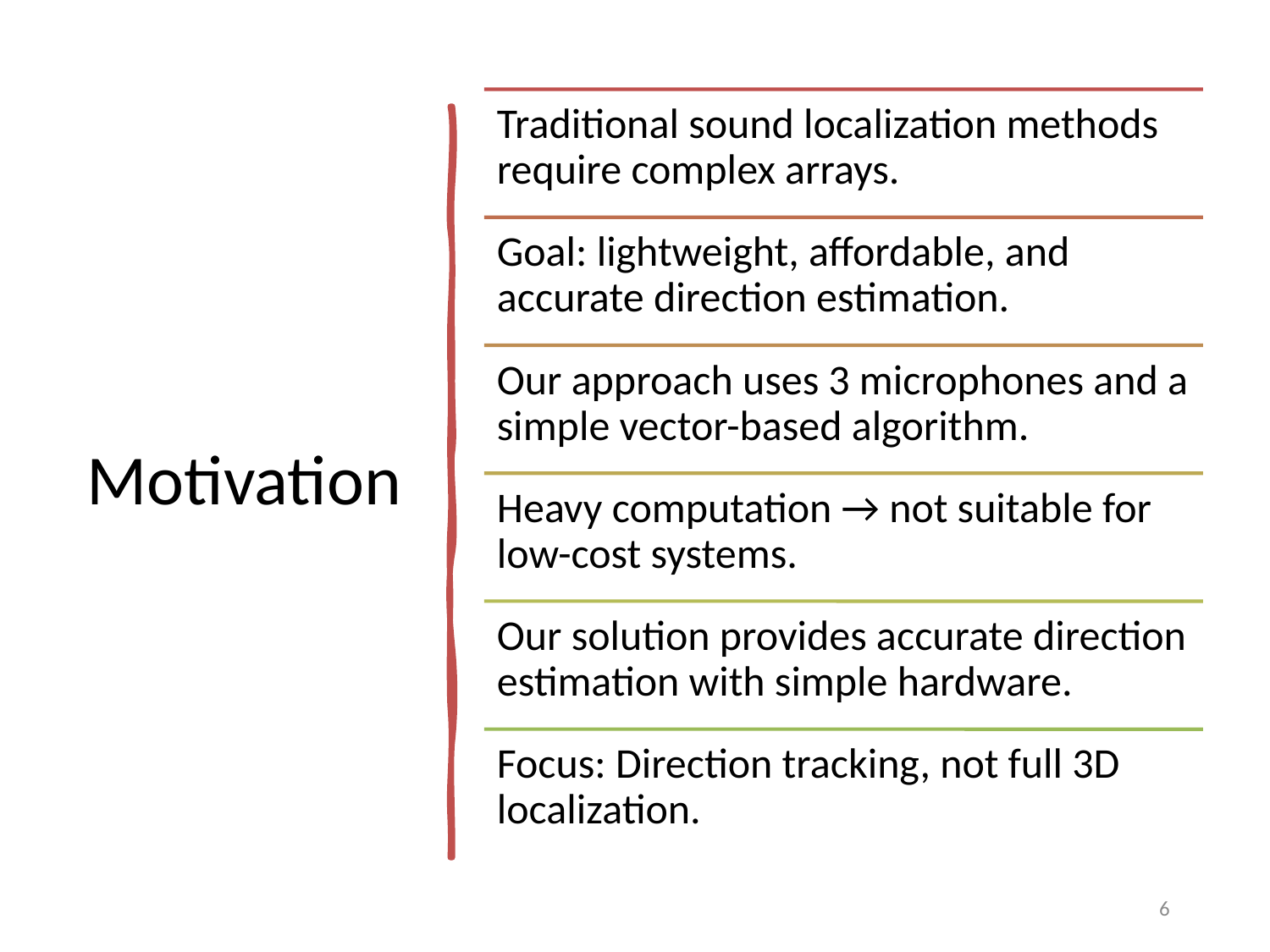

Traditional sound localization methods require complex arrays.
Goal: lightweight, affordable, and accurate direction estimation.
Our approach uses 3 microphones and a simple vector-based algorithm.
Heavy computation → not suitable for low-cost systems.
Our solution provides accurate direction estimation with simple hardware.
Focus: Direction tracking, not full 3D localization.
# Motivation

6